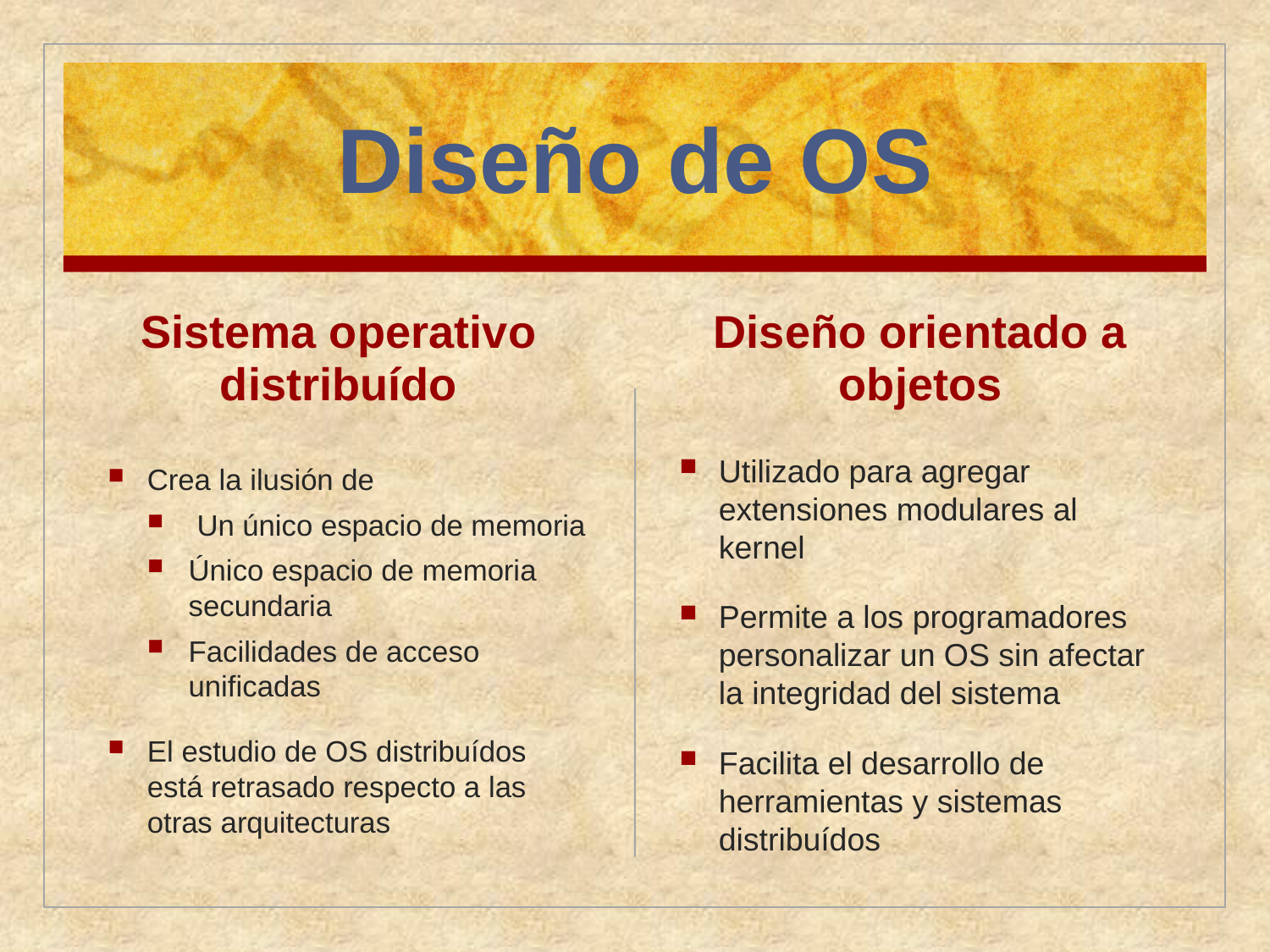

# Diseño de OS
Sistema operativo distribuído
Diseño orientado a objetos
Utilizado para agregar extensiones modulares al kernel
Permite a los programadores personalizar un OS sin afectar la integridad del sistema
Facilita el desarrollo de herramientas y sistemas distribuídos

Crea la ilusión de
 Un único espacio de memoria
Único espacio de memoria secundaria
Facilidades de acceso unificadas
El estudio de OS distribuídos está retrasado respecto a las otras arquitecturas